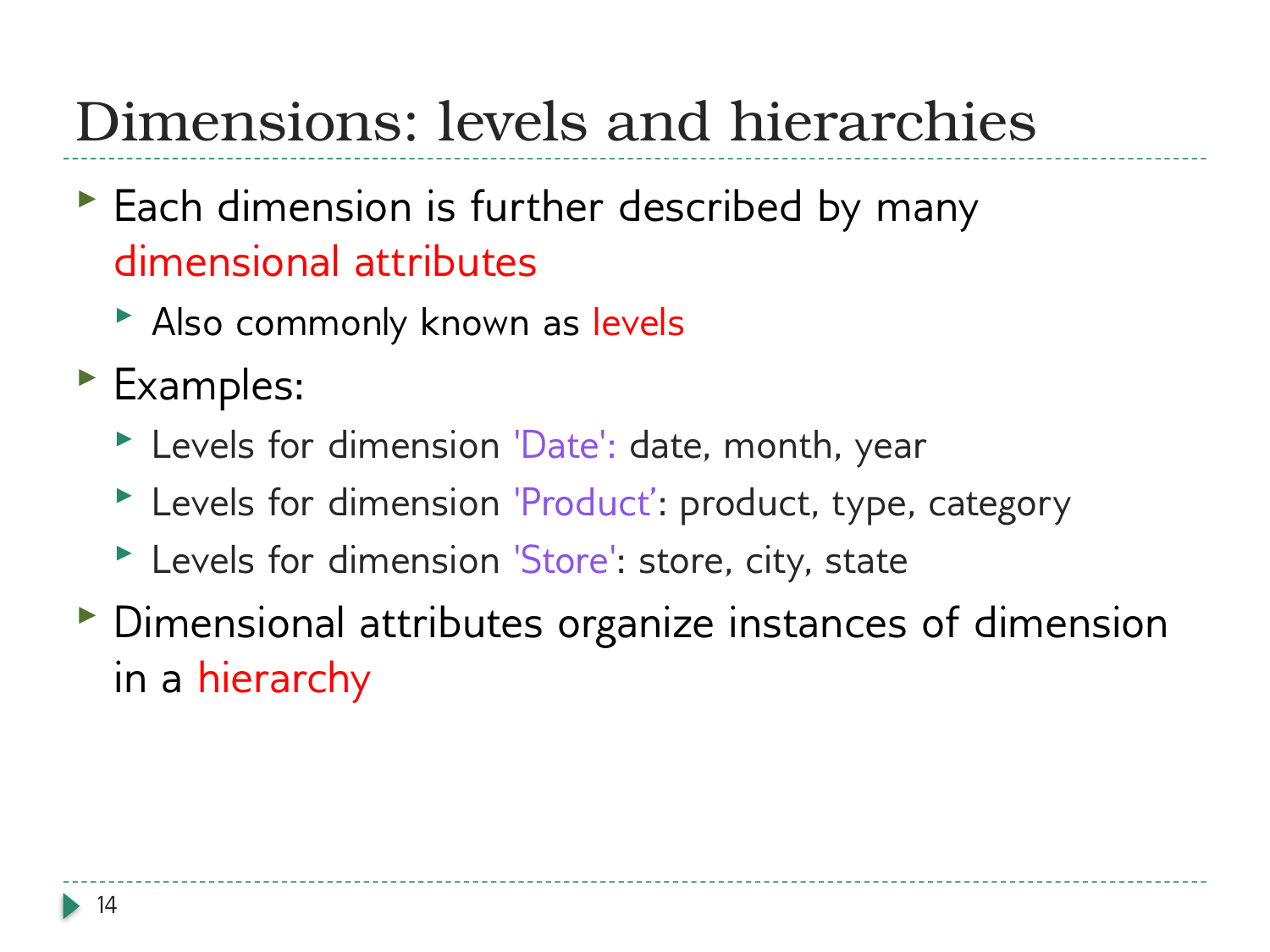

# Dimensions: levels and hierarchies
Each dimension is further described by many dimensional attributes
Also commonly known as levels
Examples:
Levels for dimension 'Date': date, month, year
Levels for dimension 'Product’: product, type, category
Levels for dimension 'Store': store, city, state
Dimensional attributes organize instances of dimension in a hierarchy
14